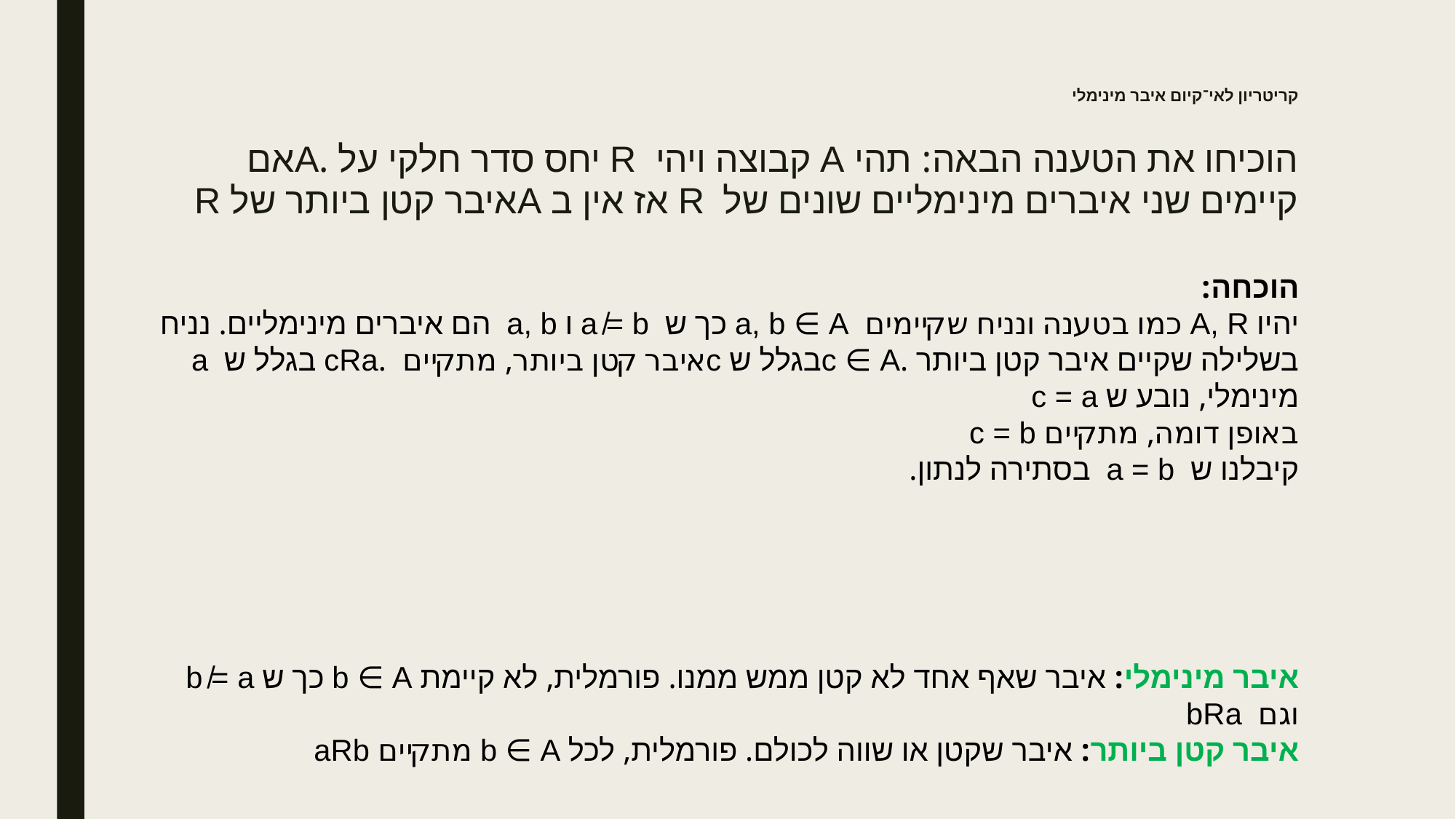

# קריטריון לאי־קיום איבר מינימלי
הוכיחו את הטענה הבאה: תהי A קבוצה ויהי  R יחס סדר חלקי על .Aאם קיימים שני איברים מינימליים שונים של  R אז אין ב Aאיבר קטן ביותר של R

הוכחה:
יהיו A, R כמו בטענה ונניח שקיימים  a, b ∈ A כך ש  a ̸= b ו a, b  הם איברים מינימליים. נניח בשלילה שקיים איבר קטן ביותר .c ∈ Aבגלל ש cאיבר קטן ביותר, מתקיים  .cRa בגלל ש  a מינימלי, נובע ש c = a
באופן דומה, מתקיים c = b
קיבלנו ש  a = b  בסתירה לנתון.

איבר מינימלי: איבר שאף אחד לא קטן ממש ממנו. פורמלית, לא קיימת b ∈ A כך ש b ̸= a וגם  bRa
איבר קטן ביותר: איבר שקטן או שווה לכולם. פורמלית, לכל b ∈ A מתקיים aRb